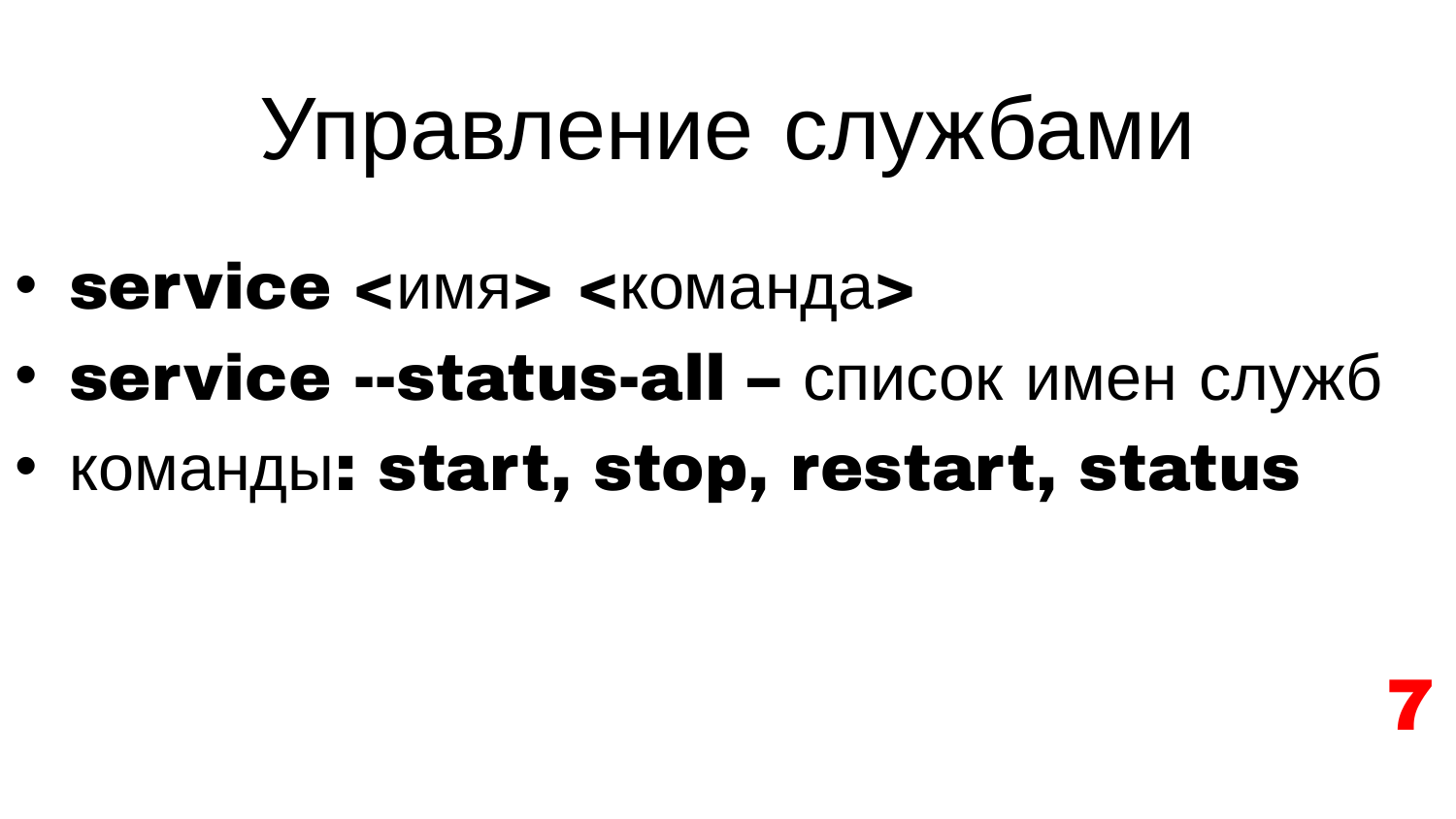

# Управление службами
service <имя> <команда>
service --status-all – список имен служб
команды: start, stop, restart, status

7